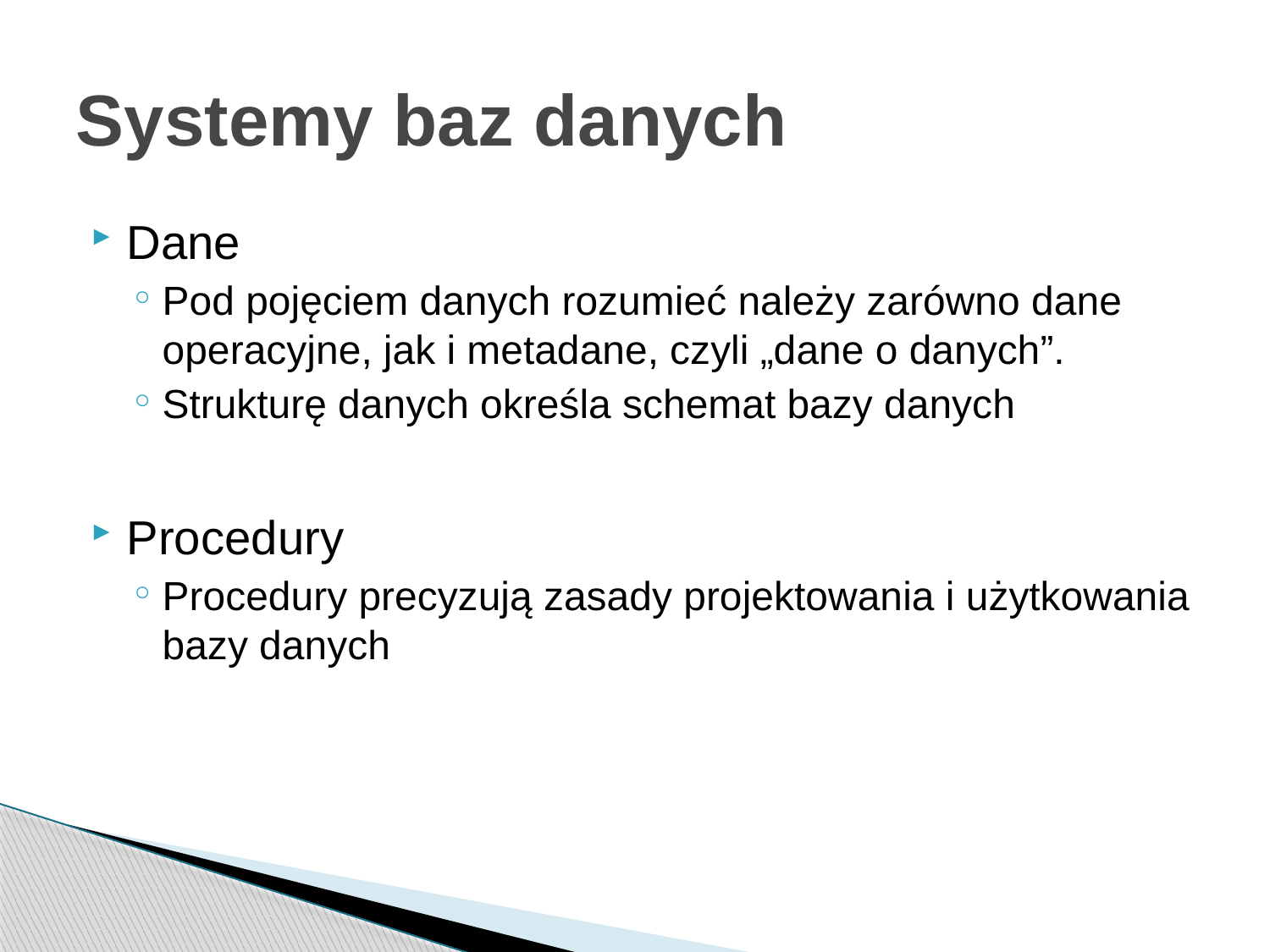

# Systemy baz danych
Dane
Pod pojęciem danych rozumieć należy zarówno dane operacyjne, jak i metadane, czyli „dane o danych”.
Strukturę danych określa schemat bazy danych

Procedury
Procedury precyzują zasady projektowania i użytkowania bazy danych